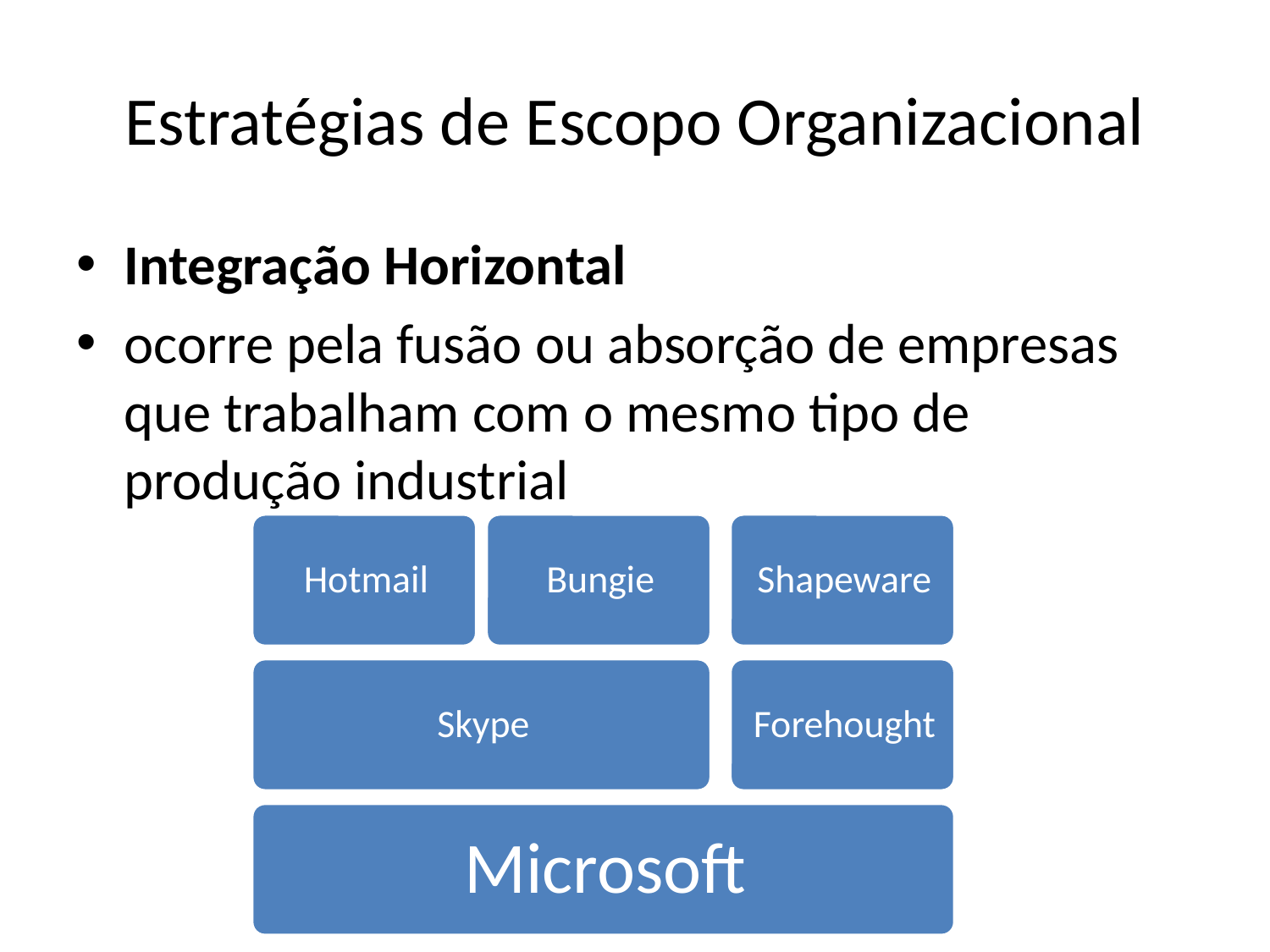

# Estratégias de Escopo Organizacional
Integração Horizontal
ocorre pela fusão ou absorção de empresas que trabalham com o mesmo tipo de produção industrial
Microsoft
Skype
Hotmail
Bungie
Forehought
Shapeware